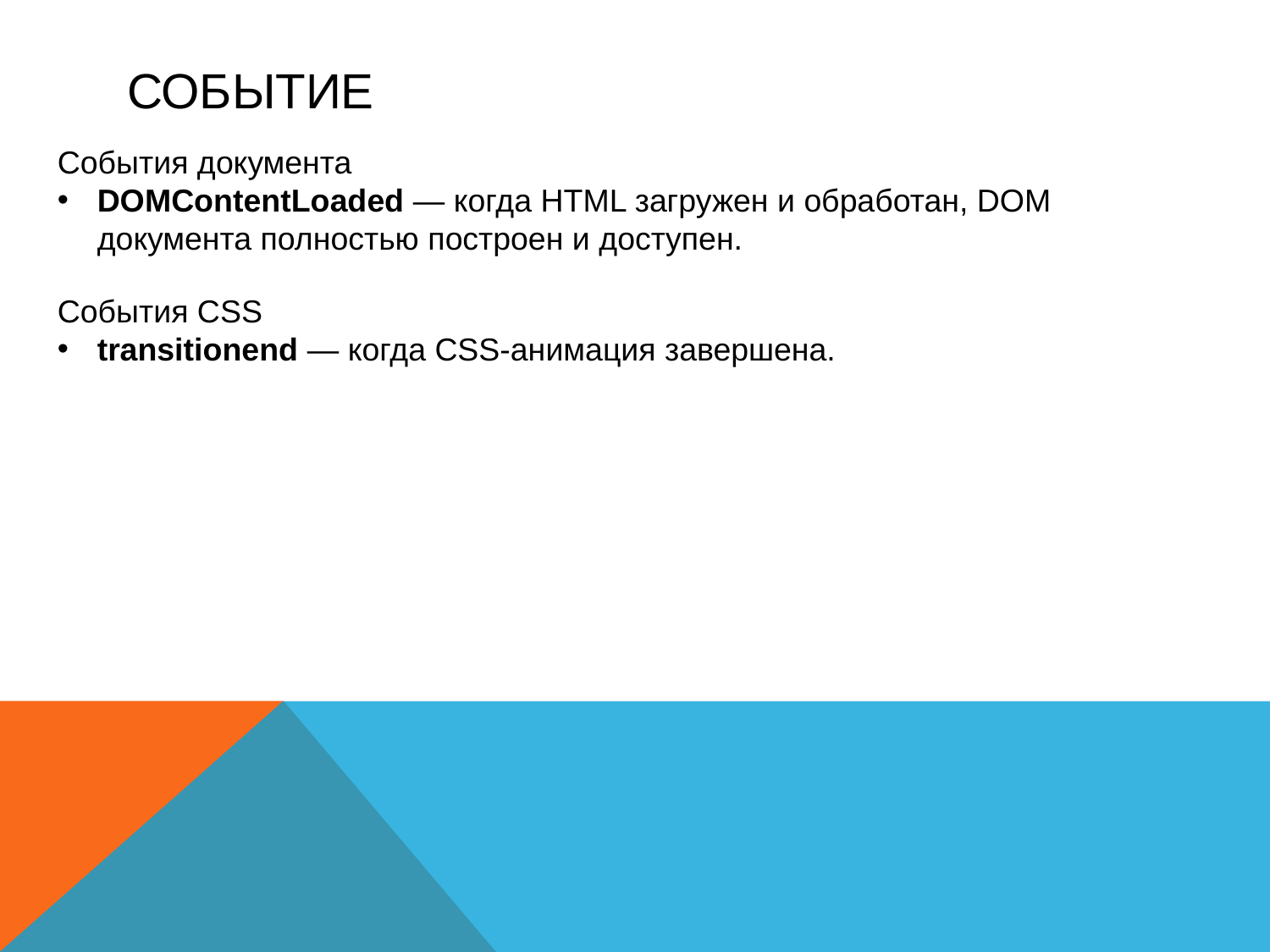

# Событие
События документа
DOMContentLoaded — когда HTML загружен и обработан, DOM документа полностью построен и доступен.
События CSS
transitionend — когда CSS-анимация завершена.